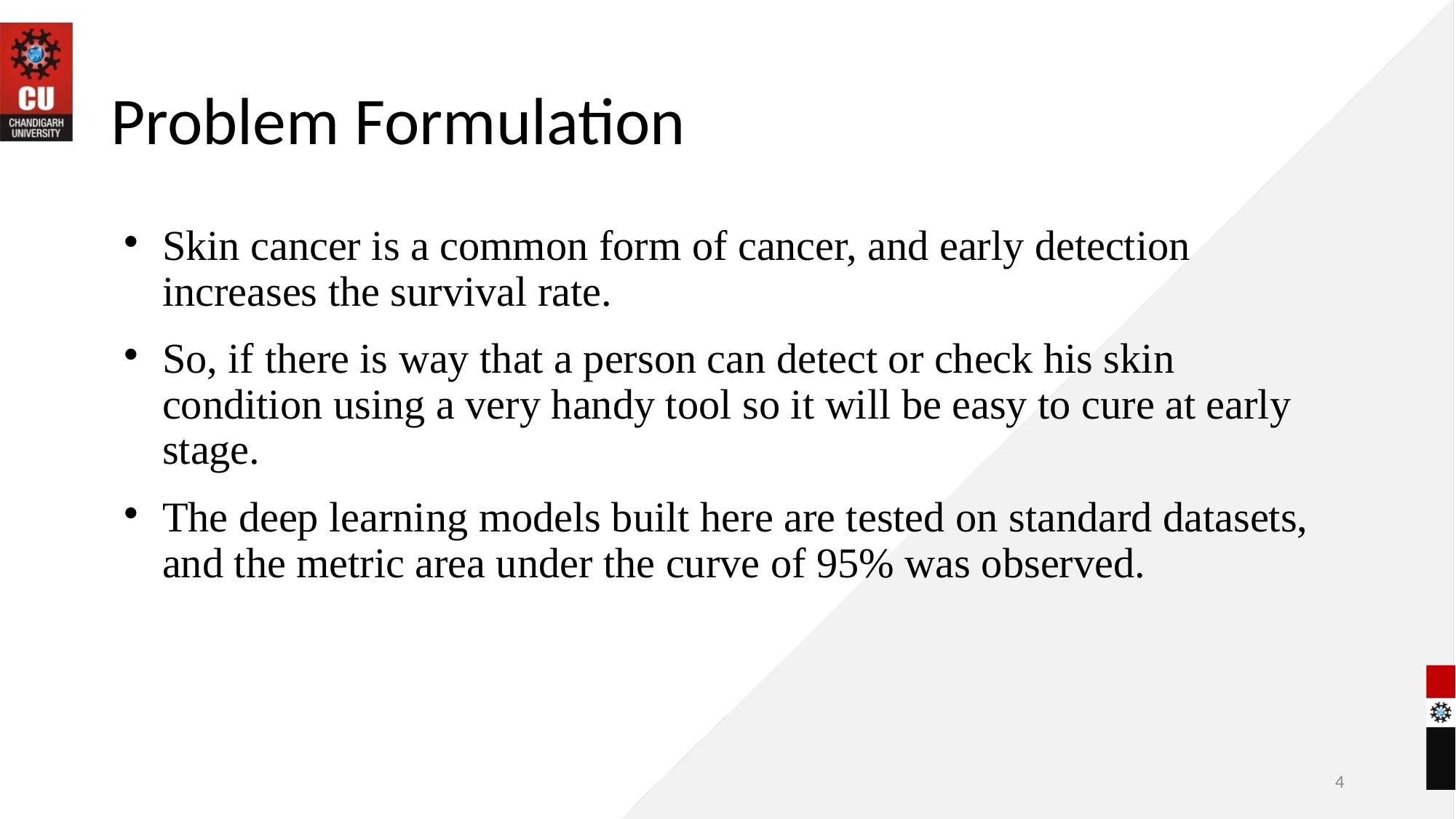

# Problem Formulation
Skin cancer is a common form of cancer, and early detection increases the survival rate.
So, if there is way that a person can detect or check his skin condition using a very handy tool so it will be easy to cure at early stage.
The deep learning models built here are tested on standard datasets, and the metric area under the curve of 95% was observed.
4